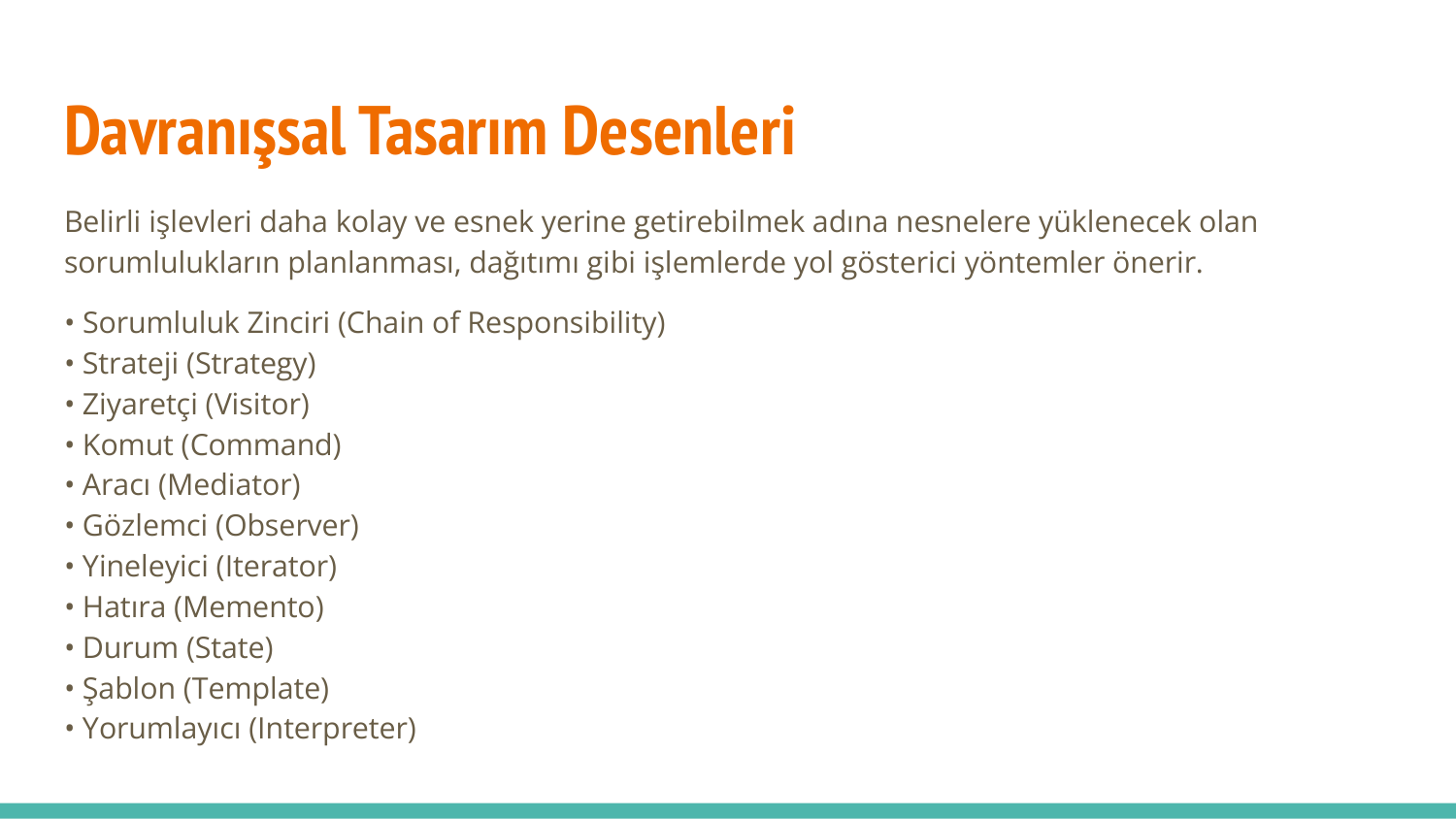

# Davranışsal Tasarım Desenleri
Belirli işlevleri daha kolay ve esnek yerine getirebilmek adına nesnelere yüklenecek olan sorumlulukların planlanması, dağıtımı gibi işlemlerde yol gösterici yöntemler önerir.
• Sorumluluk Zinciri (Chain of Responsibility)
• Strateji (Strategy)
• Ziyaretçi (Visitor)
• Komut (Command)
• Aracı (Mediator)
• Gözlemci (Observer)
• Yineleyici (Iterator)
• Hatıra (Memento)
• Durum (State)
• Şablon (Template)
• Yorumlayıcı (Interpreter)